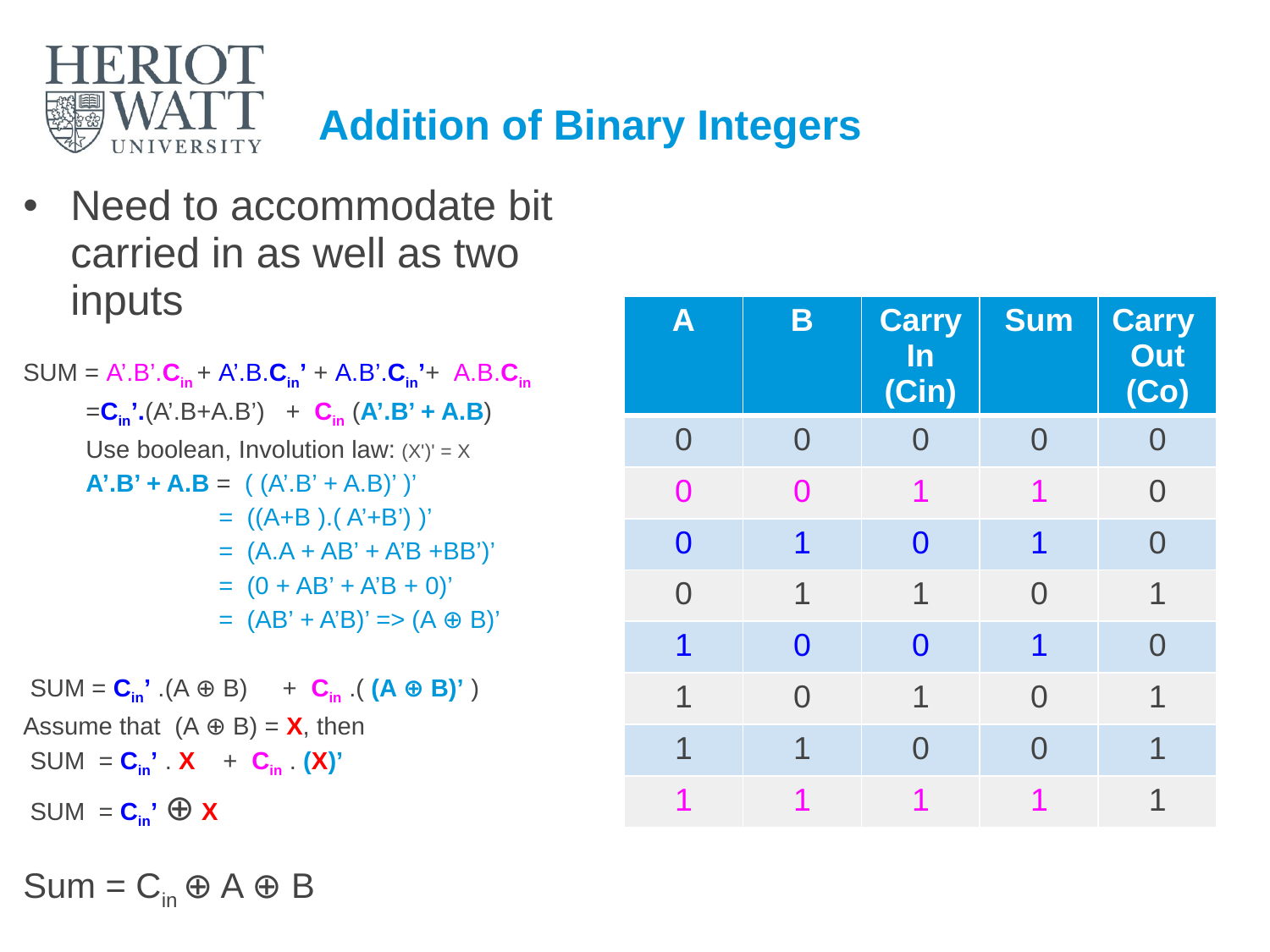

# Addition of Binary Integers
Need to accommodate bit carried in as well as two inputs

SUM = A’.B’.Cin + A’.B.Cin’ + A.B’.Cin’+  A.B.Cin
         =Cin’.(A’.B+A.B’)   +  Cin (A’.B’ + A.B)
         Use boolean, Involution law: (X')' = X
         A’.B’ + A.B =  ( (A’.B’ + A.B)’ )’
                            =  ((A+B ).( A’+B’) )’
                            =  (A.A + AB’ + A’B +BB’)’
                            =  (0 + AB’ + A’B + 0)’
                            =  (AB’ + A’B)’ => (A ⊕ B)’

 SUM = Cin’ .(A ⊕ B)     +  Cin .( (A ⊕ B)’ )
Assume that  (A ⊕ B) = X, then
 SUM  = Cin’ . X    +  Cin . (X)’
 SUM  = Cin’ ⊕ X

Sum = Cin ⊕ A ⊕ B

| A | B | Carry In (Cin) | Sum | Carry Out (Co) |
| --- | --- | --- | --- | --- |
| 0 | 0 | 0 | 0 | 0 |
| 0 | 0 | 1 | 1 | 0 |
| 0 | 1 | 0 | 1 | 0 |
| 0 | 1 | 1 | 0 | 1 |
| 1 | 0 | 0 | 1 | 0 |
| 1 | 0 | 1 | 0 | 1 |
| 1 | 1 | 0 | 0 | 1 |
| 1 | 1 | 1 | 1 | 1 |